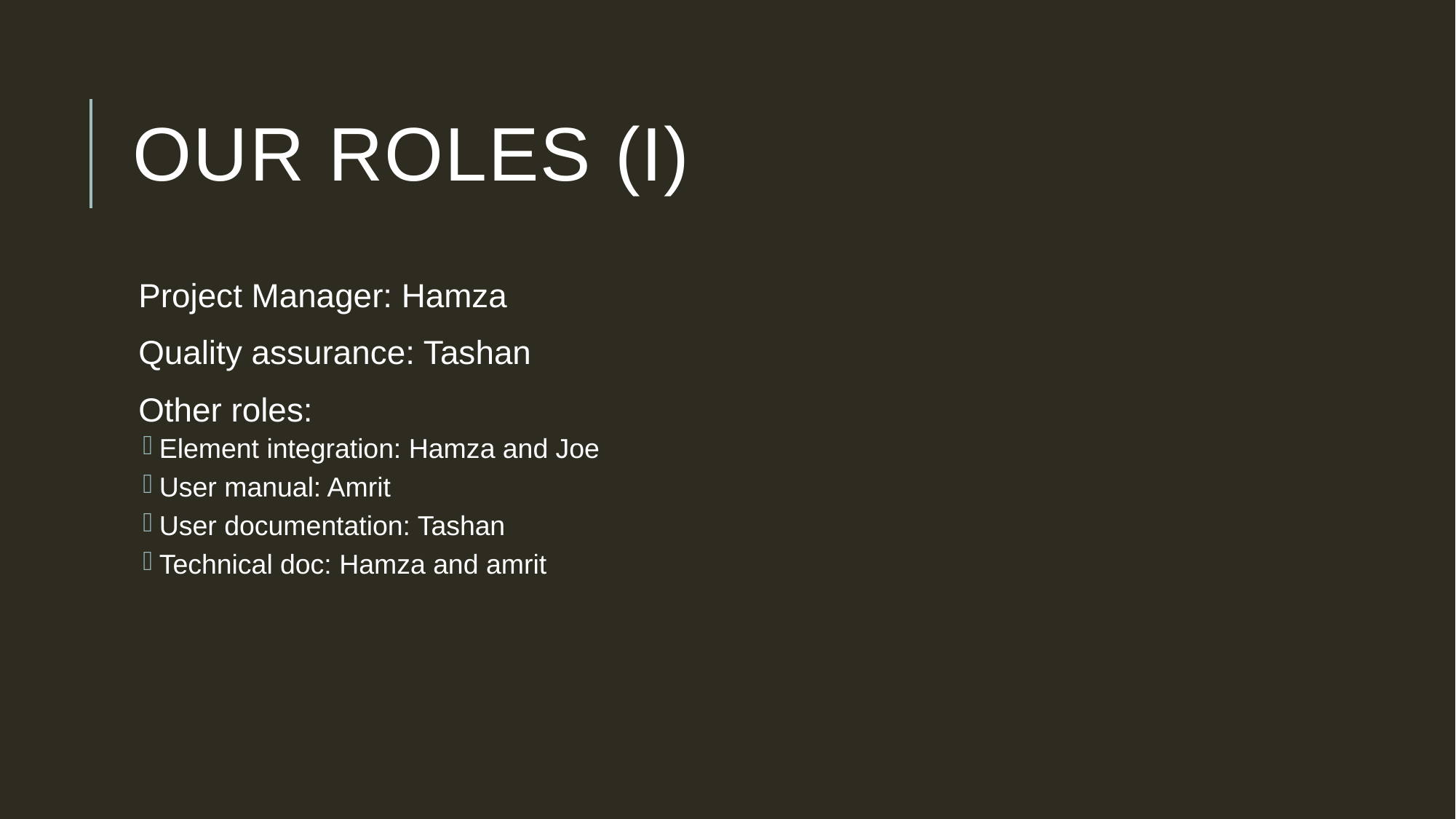

# Our Roles (i)
Project Manager: Hamza
Quality assurance: Tashan
Other roles:
Element integration: Hamza and Joe
User manual: Amrit
User documentation: Tashan
Technical doc: Hamza and amrit